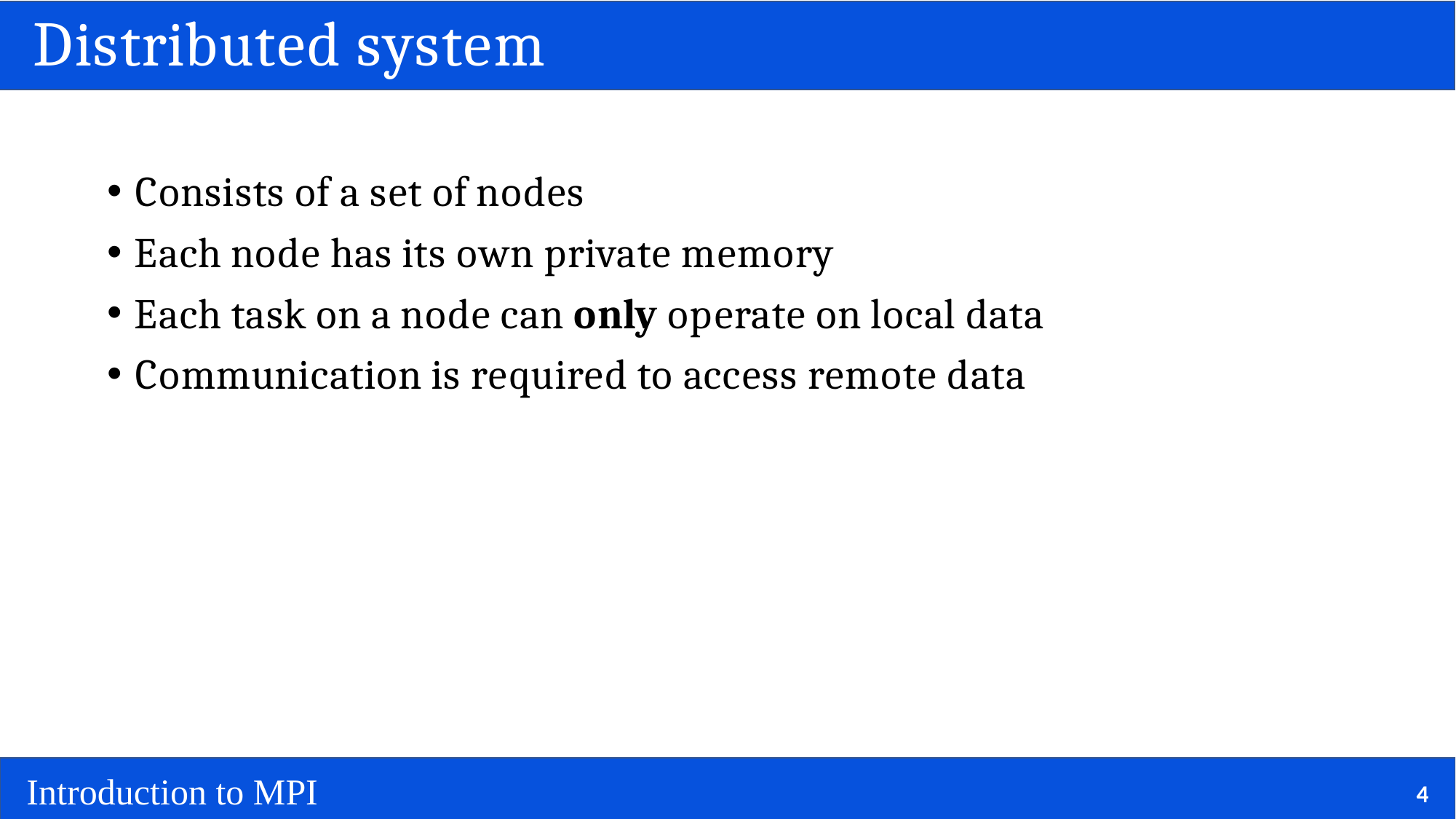

# Distributed system
Consists of a set of nodes
Each node has its own private memory
Each task on a node can only operate on local data
Communication is required to access remote data

4